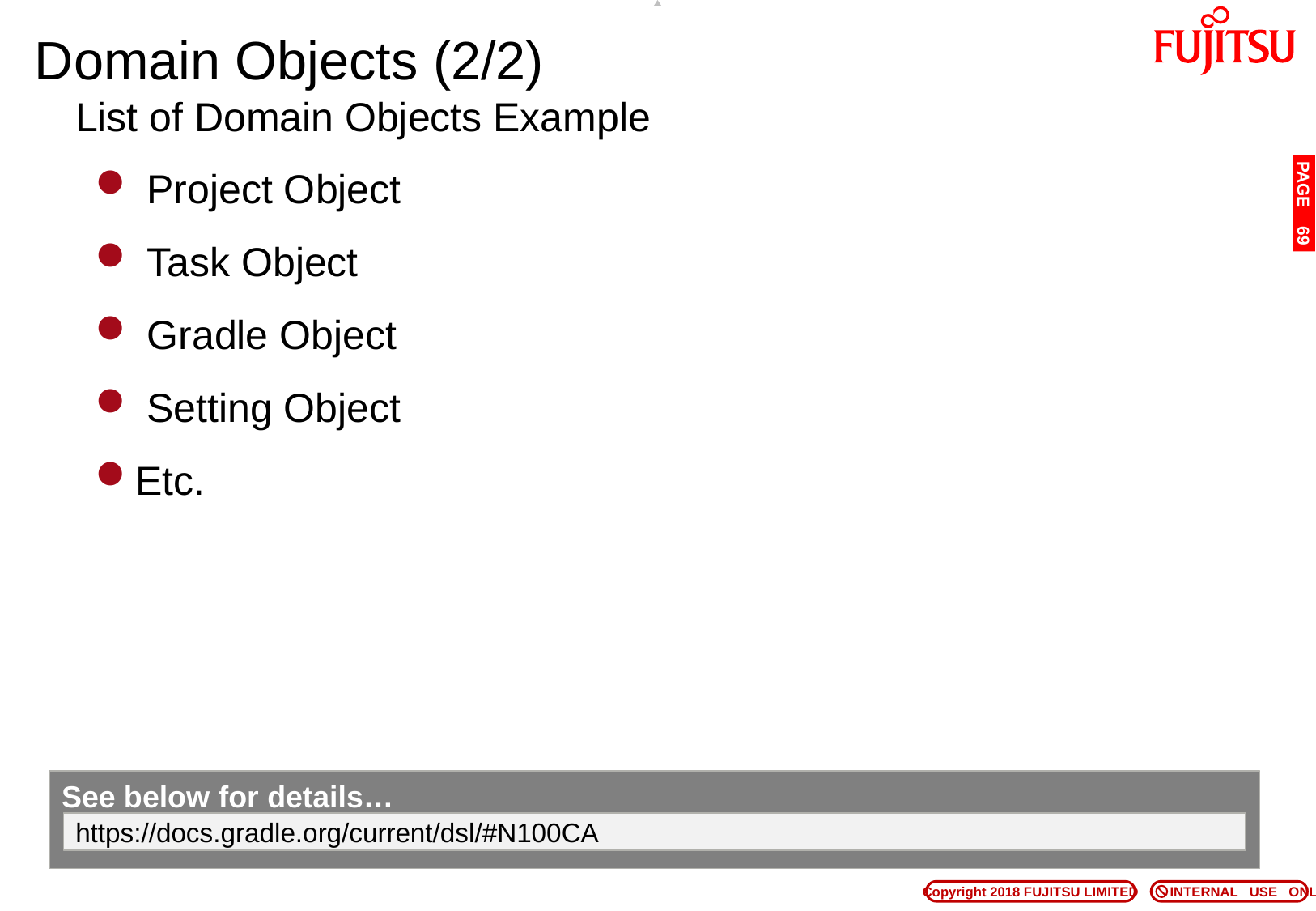

# Domain Objects (2/2)
List of Domain Objects Example
 Project Object
 Task Object
 Gradle Object
 Setting Object
Etc.
PAGE    69
See below for details…
https://docs.gradle.org/current/dsl/#N100CA